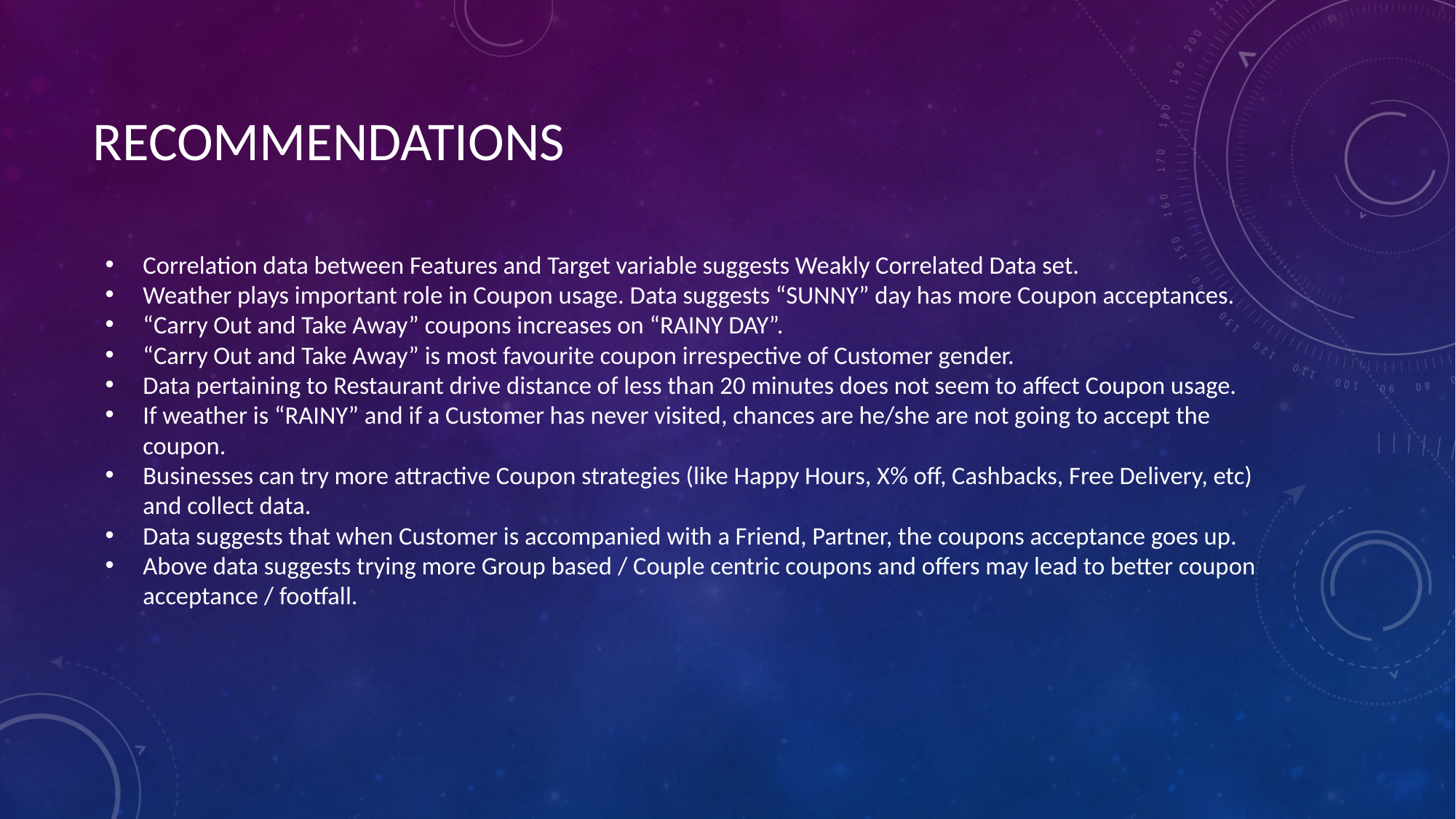

# RECOMMENDATIONS
Correlation data between Features and Target variable suggests Weakly Correlated Data set.
Weather plays important role in Coupon usage. Data suggests “SUNNY” day has more Coupon acceptances.
“Carry Out and Take Away” coupons increases on “RAINY DAY”.
“Carry Out and Take Away” is most favourite coupon irrespective of Customer gender.
Data pertaining to Restaurant drive distance of less than 20 minutes does not seem to affect Coupon usage.
If weather is “RAINY” and if a Customer has never visited, chances are he/she are not going to accept the coupon.
Businesses can try more attractive Coupon strategies (like Happy Hours, X% off, Cashbacks, Free Delivery, etc) and collect data.
Data suggests that when Customer is accompanied with a Friend, Partner, the coupons acceptance goes up.
Above data suggests trying more Group based / Couple centric coupons and offers may lead to better coupon acceptance / footfall.